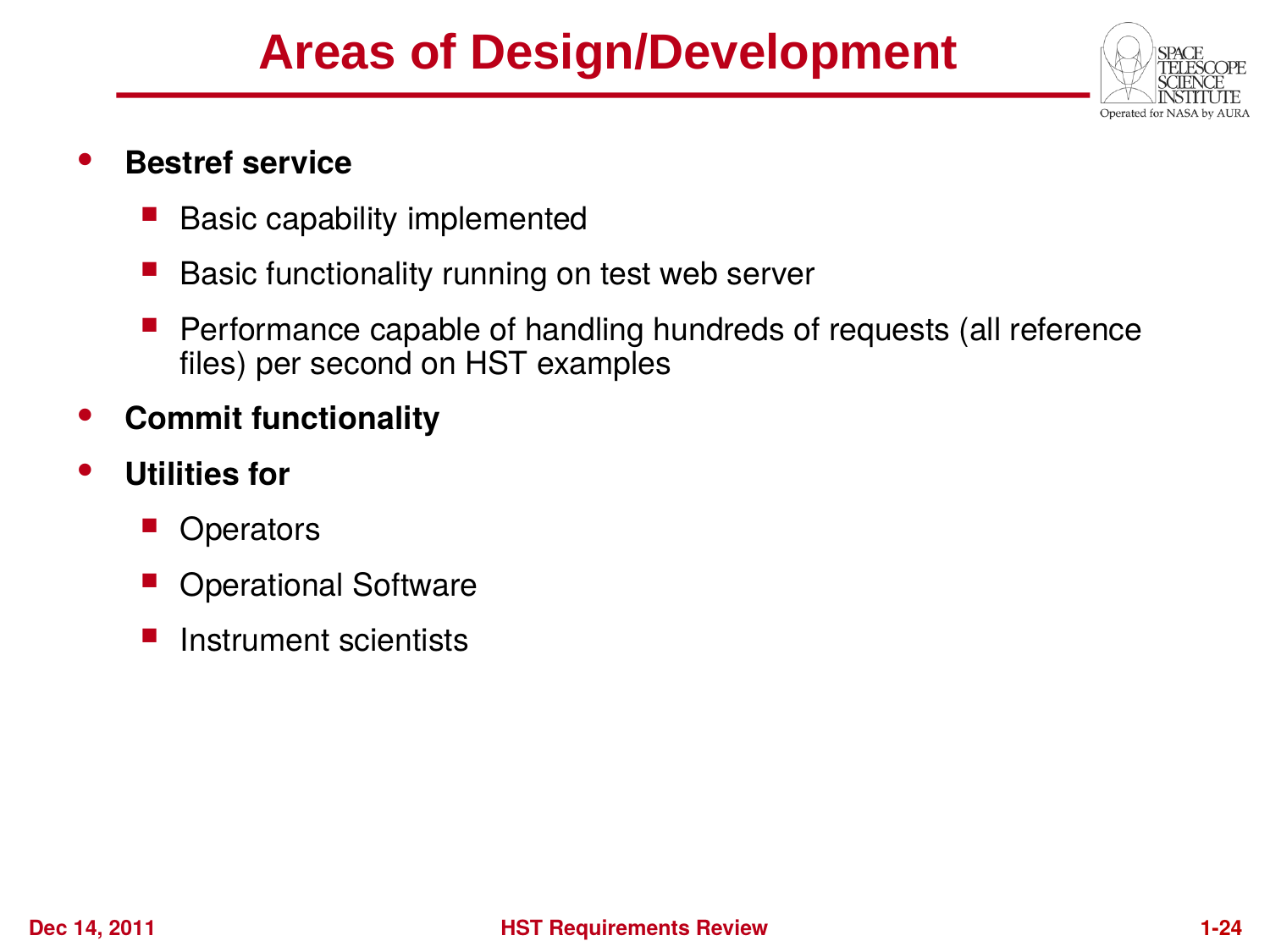

Areas of Design/Development
Bestref service
Basic capability implemented
Basic functionality running on test web server
Performance capable of handling hundreds of requests (all reference files) per second on HST examples
Commit functionality
Utilities for
Operators
Operational Software
Instrument scientists

1-24

Dec 14, 2011
HST Requirements Review